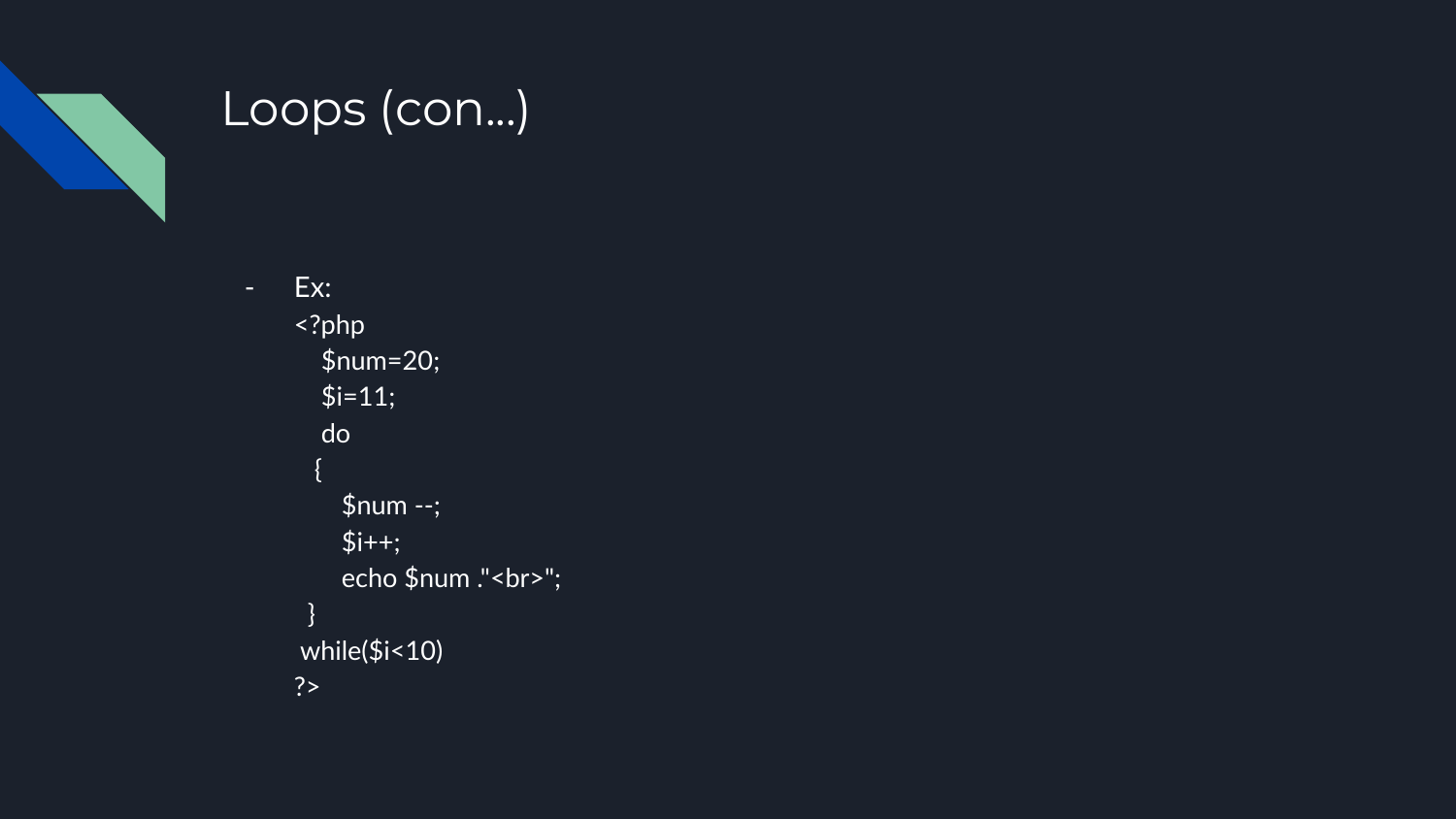

# Loops (con...)

Ex:
<?php
    $num=20;
    $i=11;
    do
   {
       $num --;
       $i++;
       echo $num ."<br>";
  }
 while($i<10)
?>